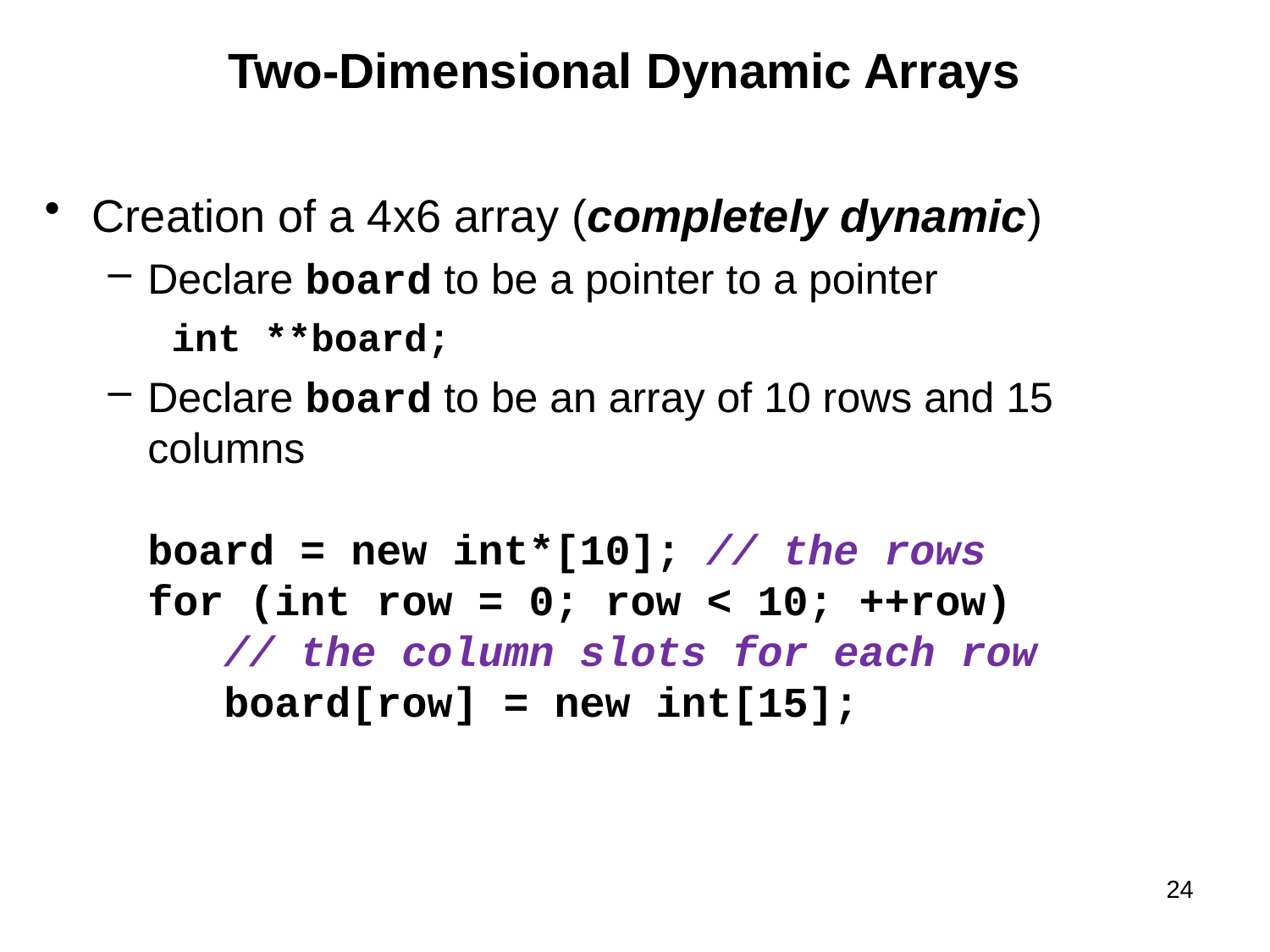

# Two-Dimensional Dynamic Arrays
Creation of a 4x6 array (completely dynamic)
Declare board to be a pointer to a pointer
int **board;
Declare board to be an array of 10 rows and 15 columns
board = new int*[10]; // the rows
for (int row = 0; row < 10; ++row)
   // the column slots for each row
   board[row] = new int[15];
24